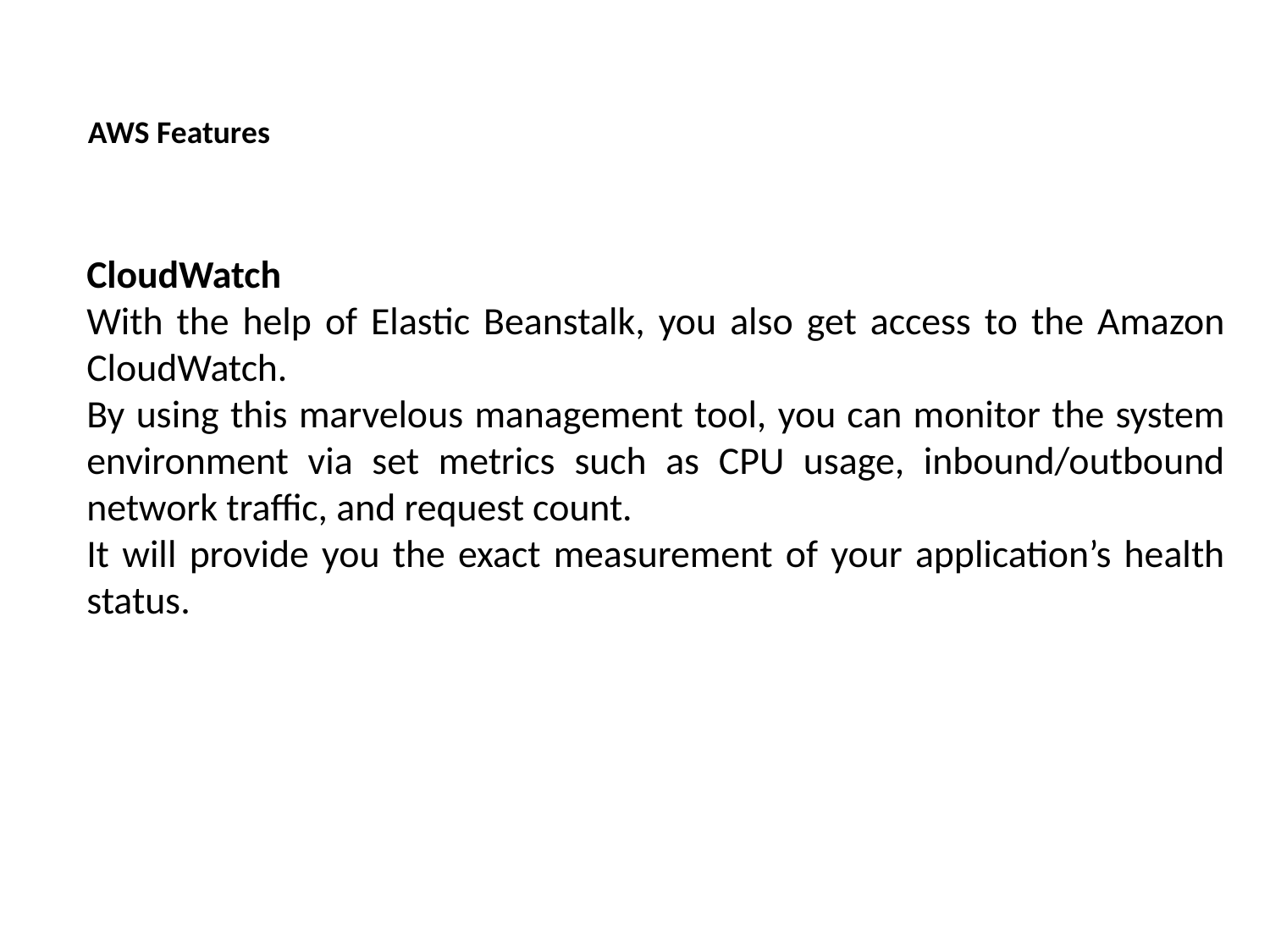

AWS Features

CloudWatch
With the help of Elastic Beanstalk, you also get access to the Amazon CloudWatch.
By using this marvelous management tool, you can monitor the system environment via set metrics such as CPU usage, inbound/outbound network traffic, and request count.
It will provide you the exact measurement of your application’s health status.